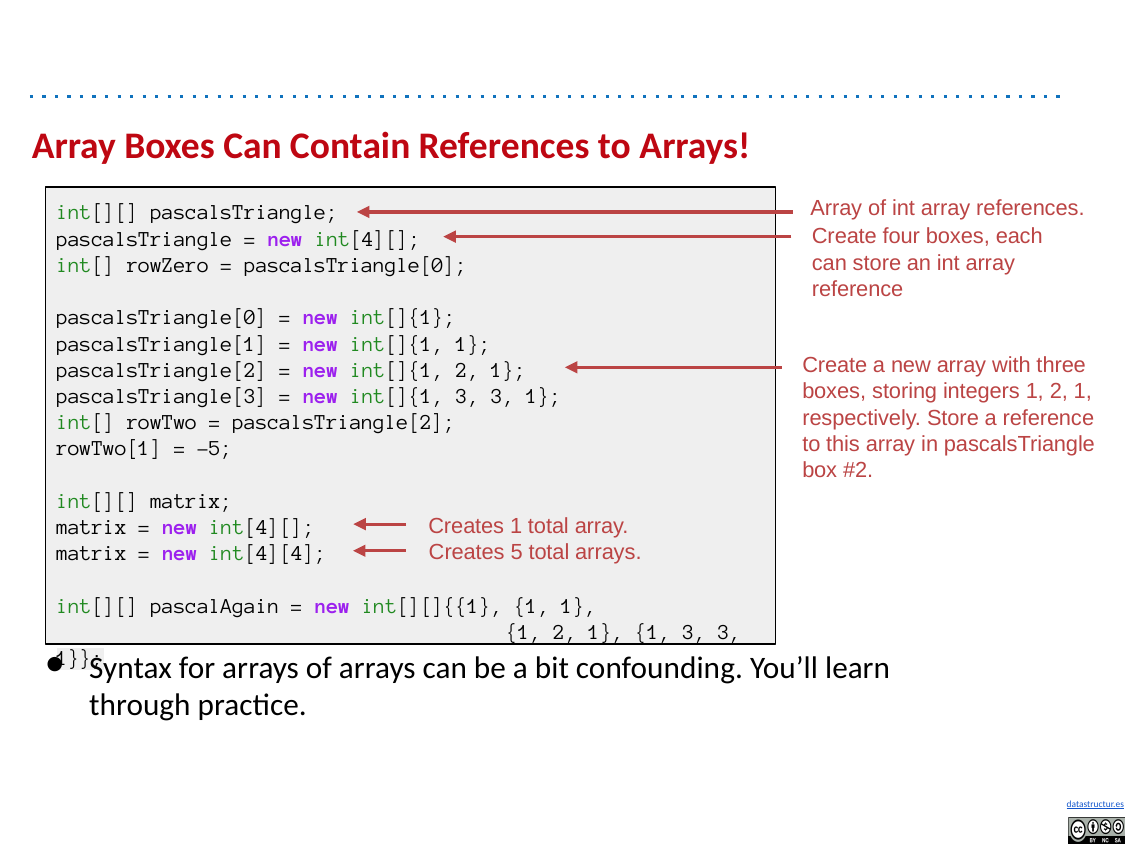

# Array Boxes Can Contain References to Arrays!
Array of int array references.
int[][] pascalsTriangle;
pascalsTriangle = new int[4][];
int[] rowZero = pascalsTriangle[0];

pascalsTriangle[0] = new int[]{1};
pascalsTriangle[1] = new int[]{1, 1};
pascalsTriangle[2] = new int[]{1, 2, 1};
pascalsTriangle[3] = new int[]{1, 3, 3, 1};
int[] rowTwo = pascalsTriangle[2];
rowTwo[1] = -5;

int[][] matrix;
matrix = new int[4][];
matrix = new int[4][4];

int[][] pascalAgain = new int[][]{{1}, {1, 1},
                              	{1, 2, 1}, {1, 3, 3, 1}};
Create four boxes, each can store an int array reference
Create a new array with three boxes, storing integers 1, 2, 1, respectively. Store a reference to this array in pascalsTriangle box #2.
Creates 1 total array.
Creates 5 total arrays.
Syntax for arrays of arrays can be a bit confounding. You’ll learn through practice.